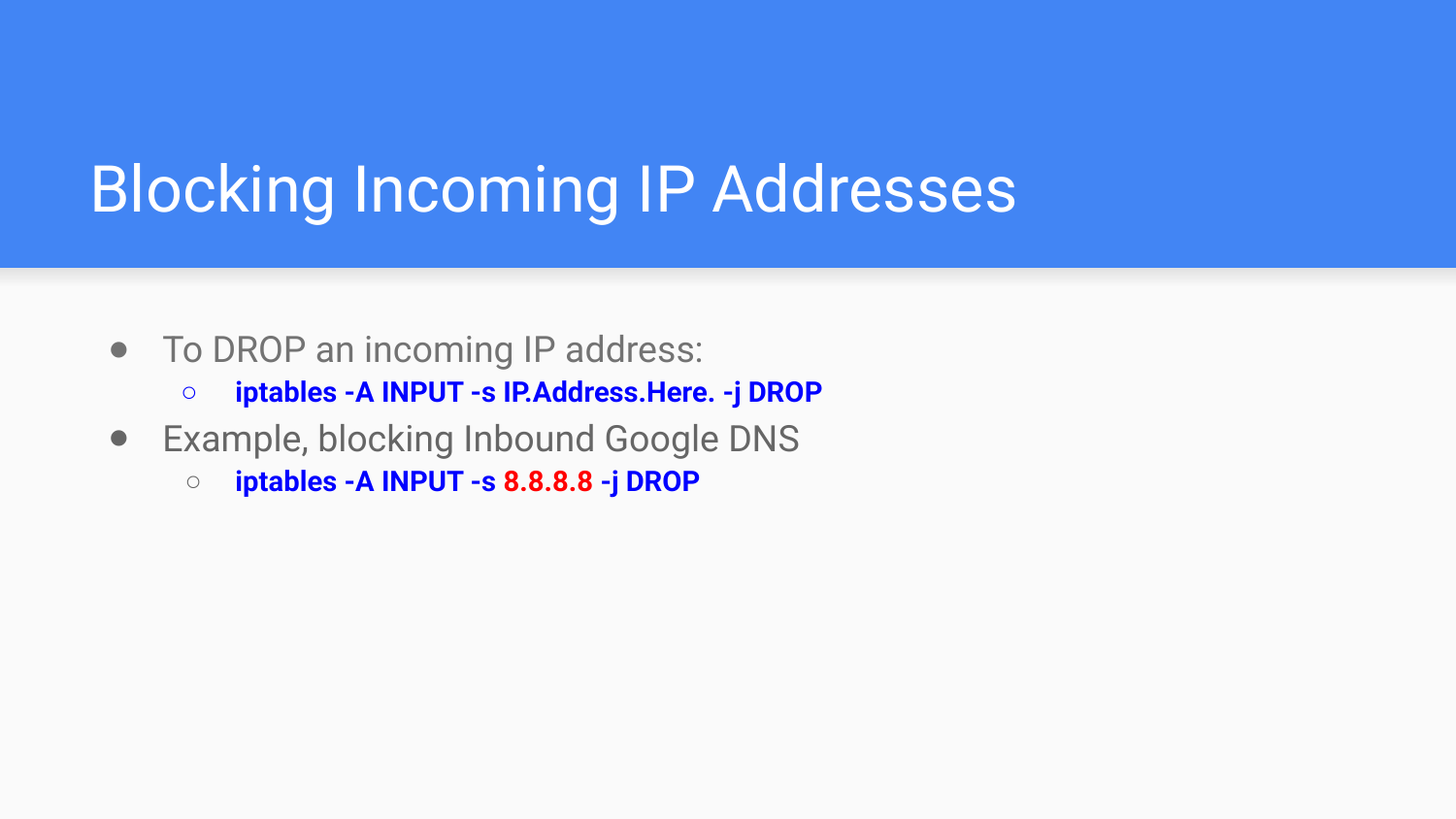

# Blocking Incoming IP Addresses
To DROP an incoming IP address:
iptables -A INPUT -s IP.Address.Here. -j DROP
Example, blocking Inbound Google DNS
iptables -A INPUT -s 8.8.8.8 -j DROP